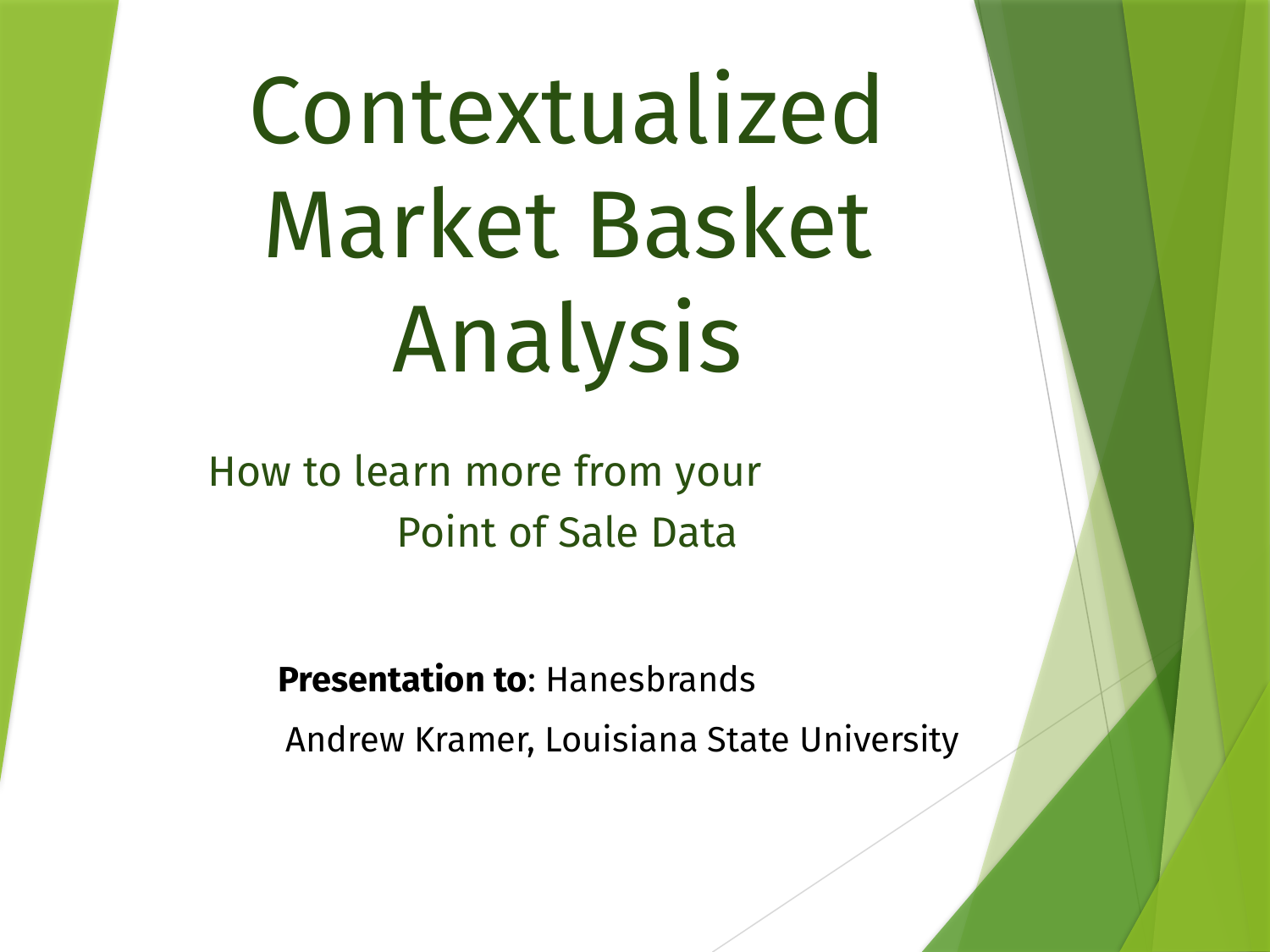

# Contextualized Market Basket Analysis How to learn more from your                  Point of Sale Data

           Presentation to: Hanesbrands
Andrew Kramer, Louisiana State University